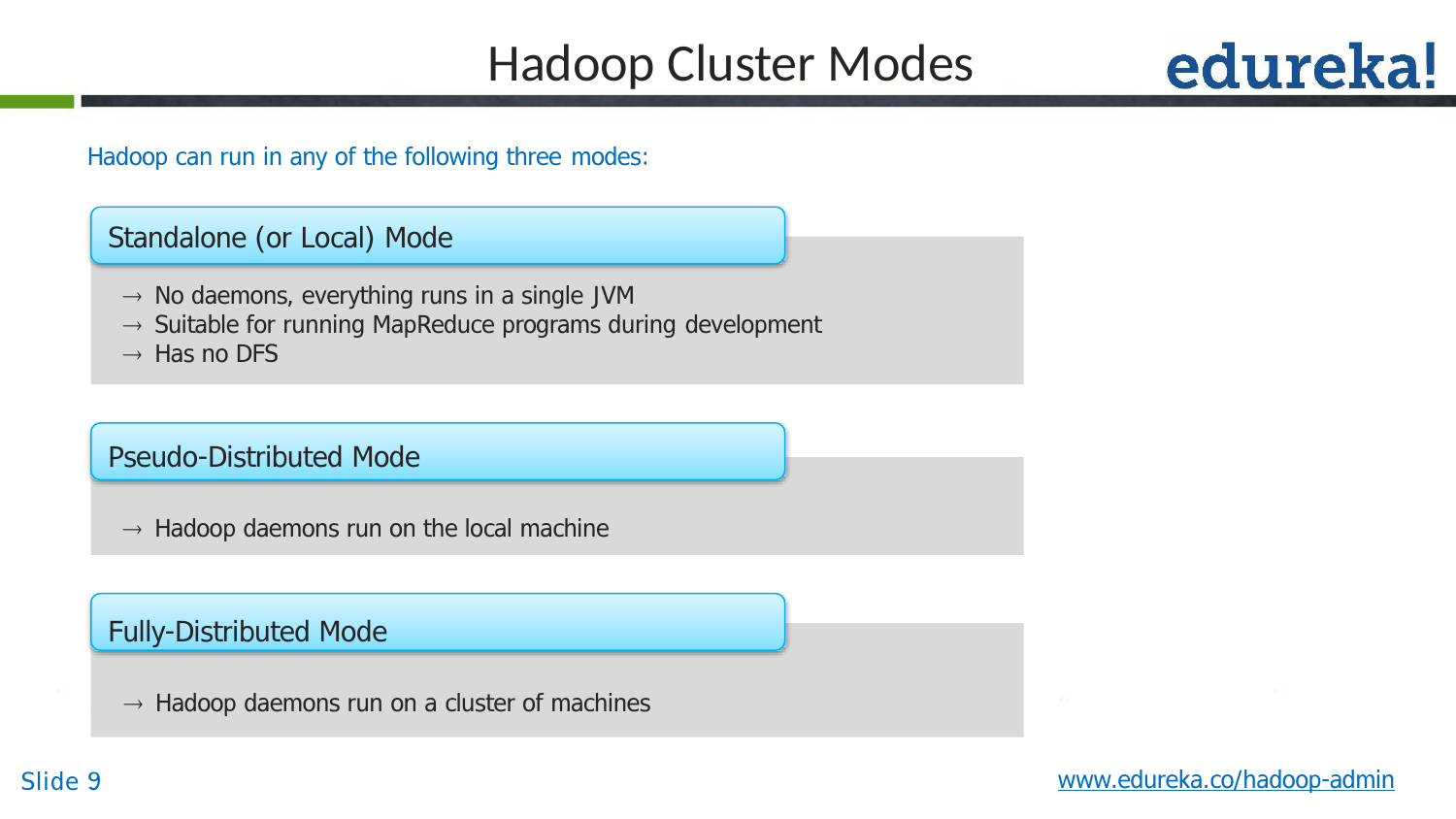

# Hadoop Cluster Modes

Hadoop can run in any of the following three modes:

Standalone (or Local) Mode

→  No daemons, everything runs in a single JVM
→  Suitable for running MapReduce programs during development
→  Has no DFS

Pseudo-Distributed Mode

→  Hadoop daemons run on the local machine

Fully-Distributed Mode

→  Hadoop daemons run on a cluster of machines

www.edureka.co/hadoop-admin
Slide 9